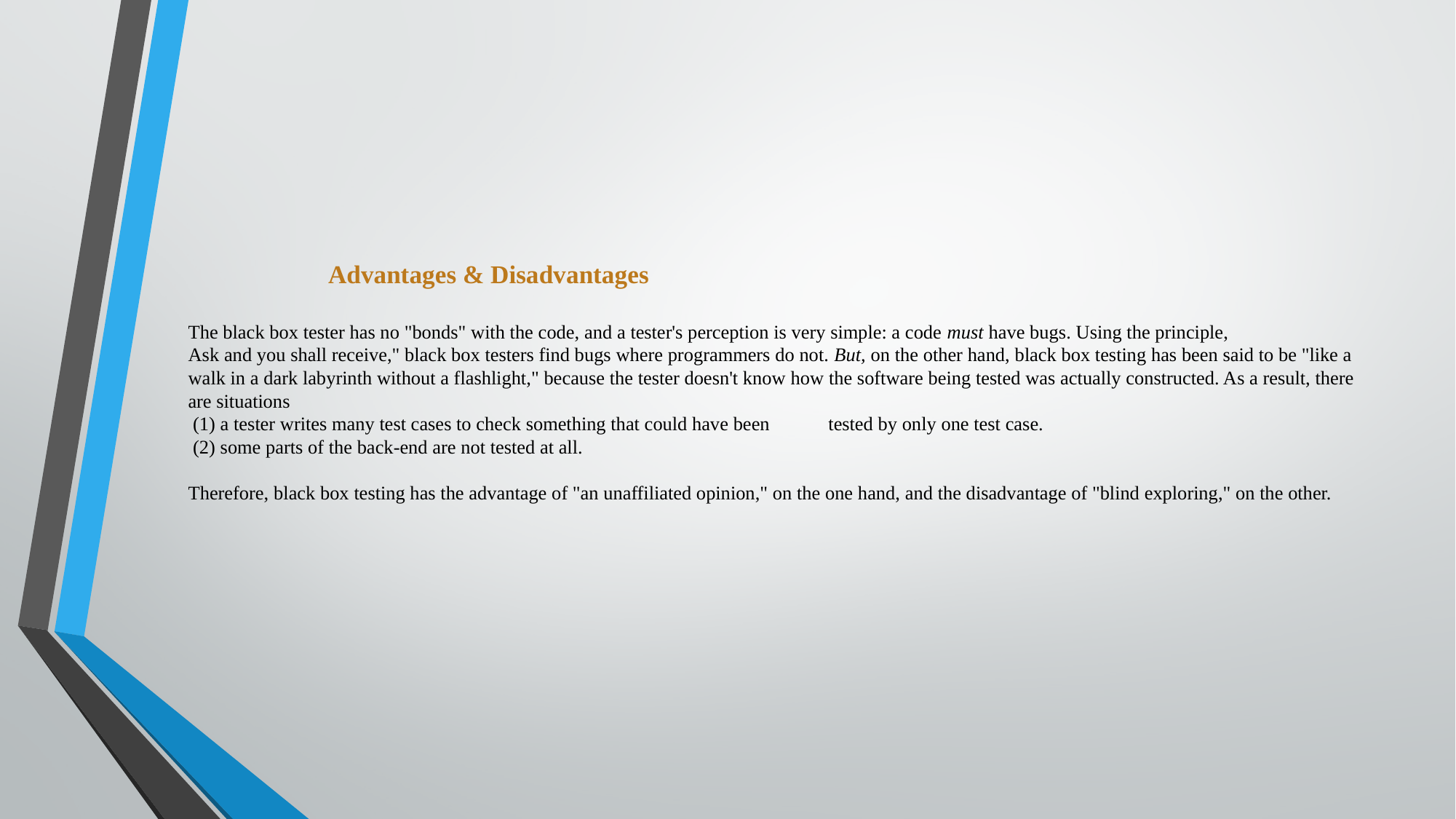

# Advantages & Disadvantages The black box tester has no "bonds" with the code, and a tester's perception is very simple: a code must have bugs. Using the principle, Ask and you shall receive," black box testers find bugs where programmers do not. But, on the other hand, black box testing has been said to be "like a walk in a dark labyrinth without a flashlight," because the tester doesn't know how the software being tested was actually constructed. As a result, there are situations (1) a tester writes many test cases to check something that could have been            tested by only one test case. (2) some parts of the back-end are not tested at all. Therefore, black box testing has the advantage of "an unaffiliated opinion," on the one hand, and the disadvantage of "blind exploring," on the other.